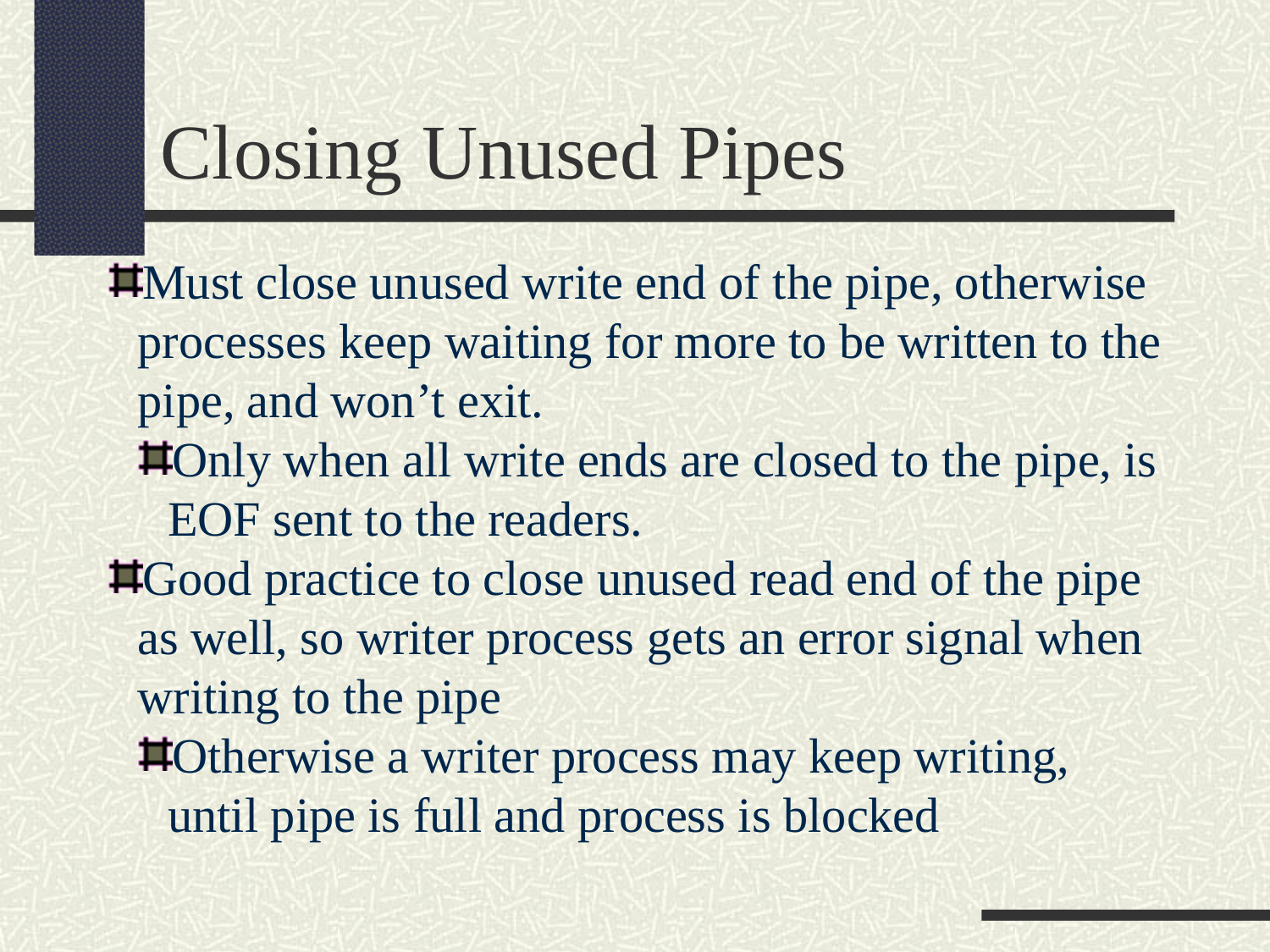

Closing Unused Pipes
Must close unused write end of the pipe, otherwise processes keep waiting for more to be written to the pipe, and won’t exit.
Only when all write ends are closed to the pipe, is EOF sent to the readers.
Good practice to close unused read end of the pipe as well, so writer process gets an error signal when writing to the pipe
Otherwise a writer process may keep writing, until pipe is full and process is blocked